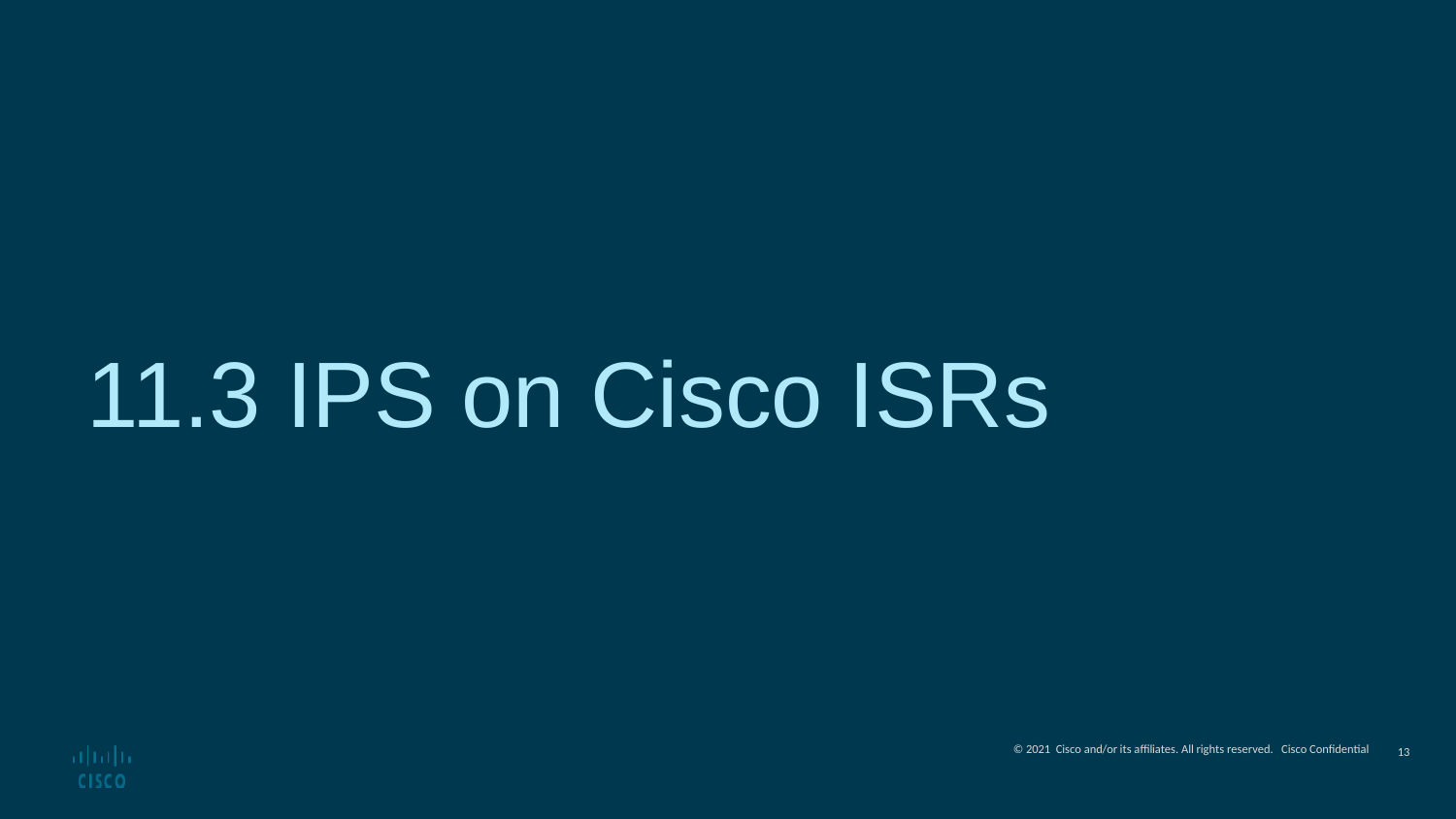

# 11.3 IPS on Cisco ISRs
13